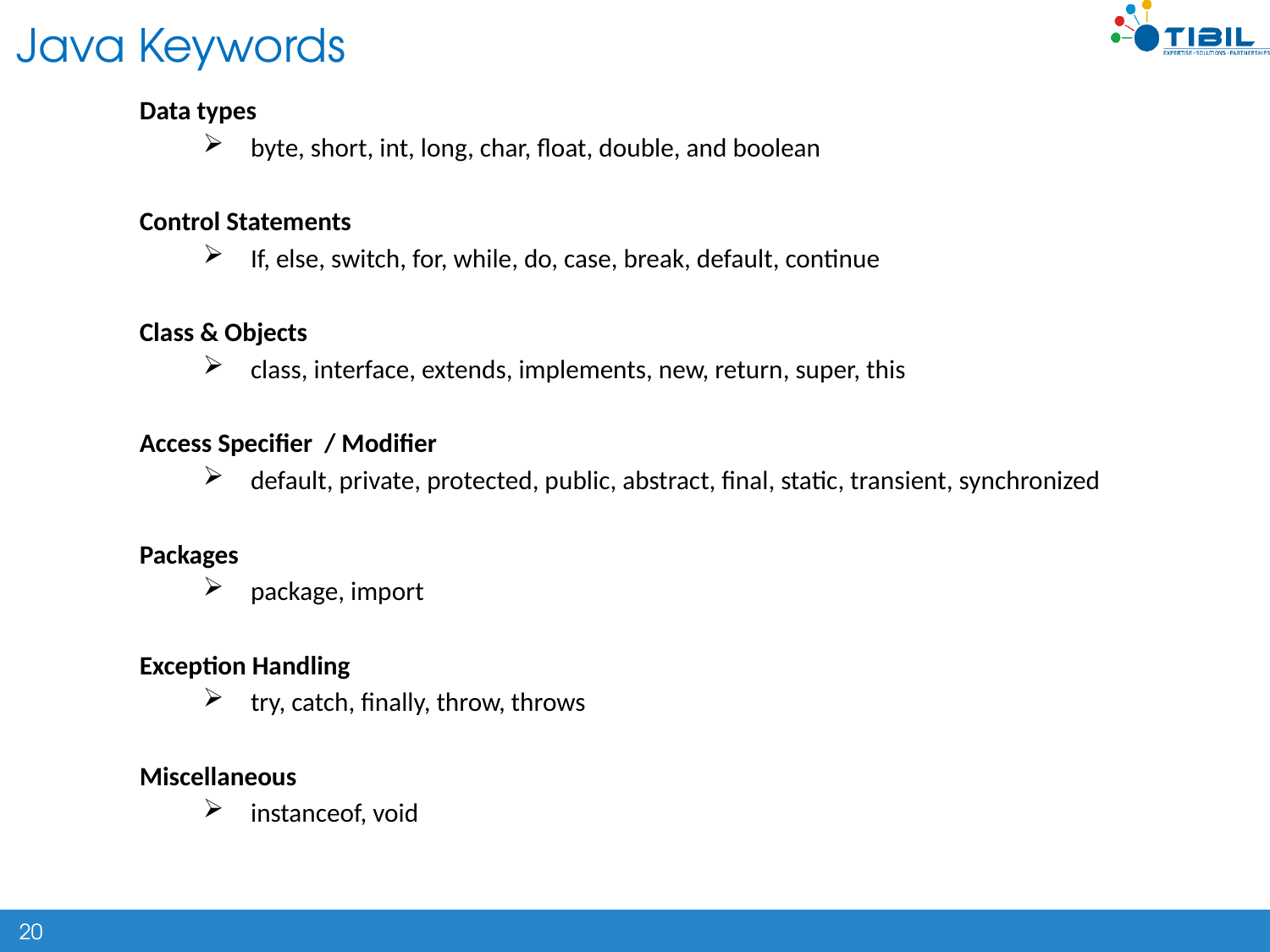

# Java Keywords
Data types
byte, short, int, long, char, float, double, and boolean

Control Statements
If, else, switch, for, while, do, case, break, default, continue

Class & Objects
class, interface, extends, implements, new, return, super, this

Access Specifier  / Modifier
default, private, protected, public, abstract, final, static, transient, synchronized

Packages
package, import

Exception Handling
try, catch, finally, throw, throws

Miscellaneous
instanceof, void
20